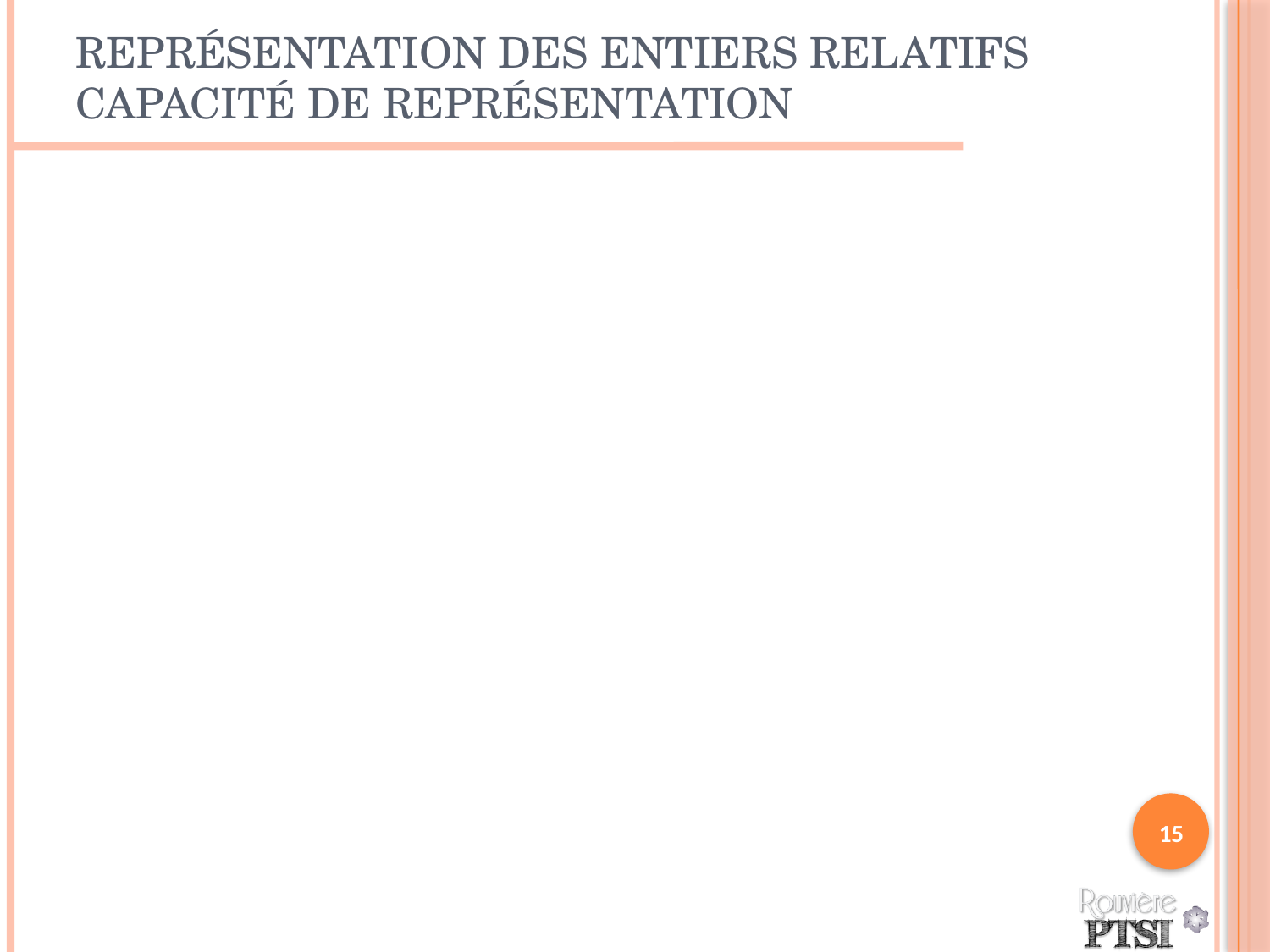

# Représentation des entiers relatifs Capacité de représentation

15